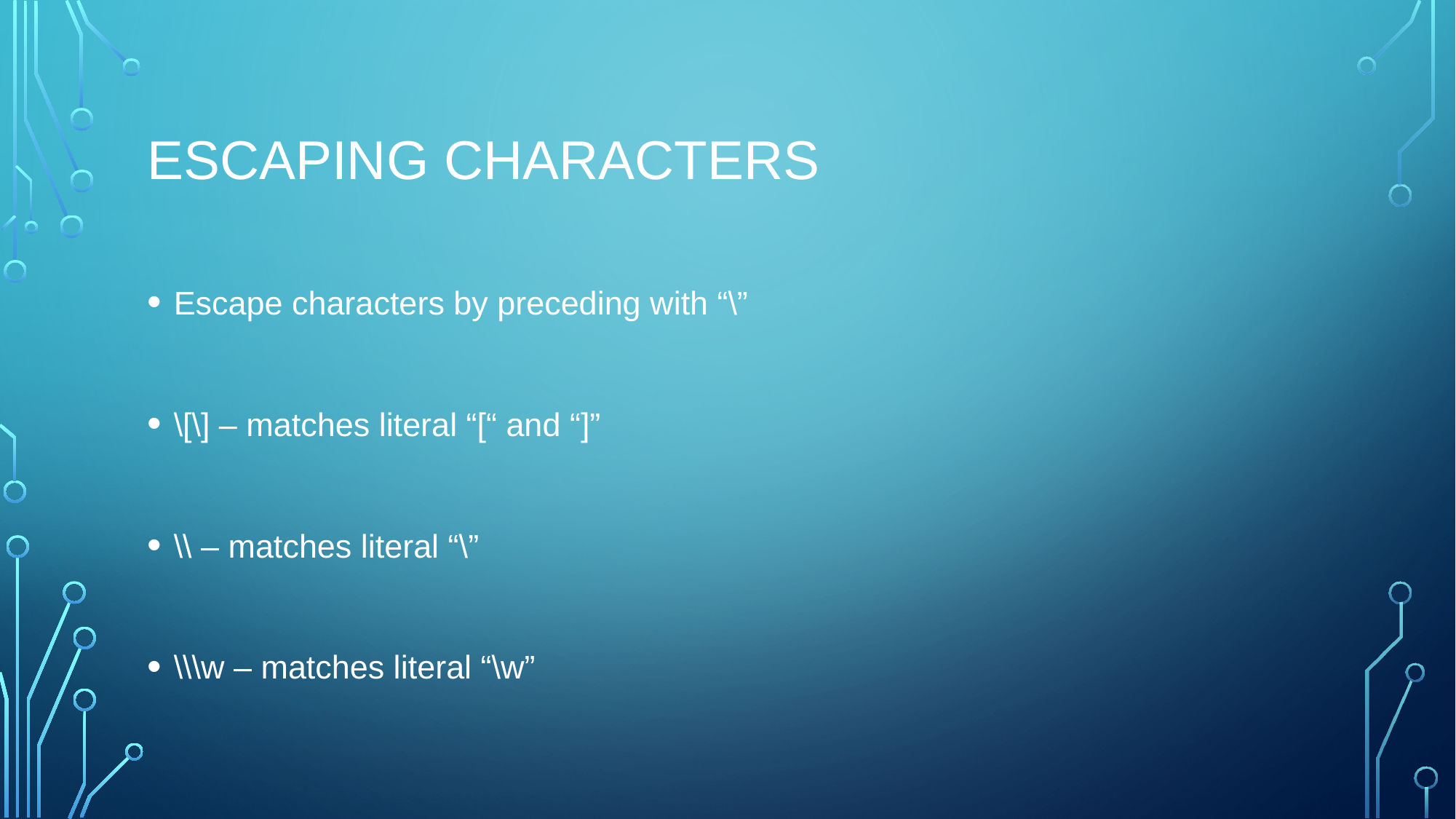

# Escaping characters
Escape characters by preceding with “\”

\[\] – matches literal “[“ and “]”

\\ – matches literal “\”

\\\w – matches literal “\w”